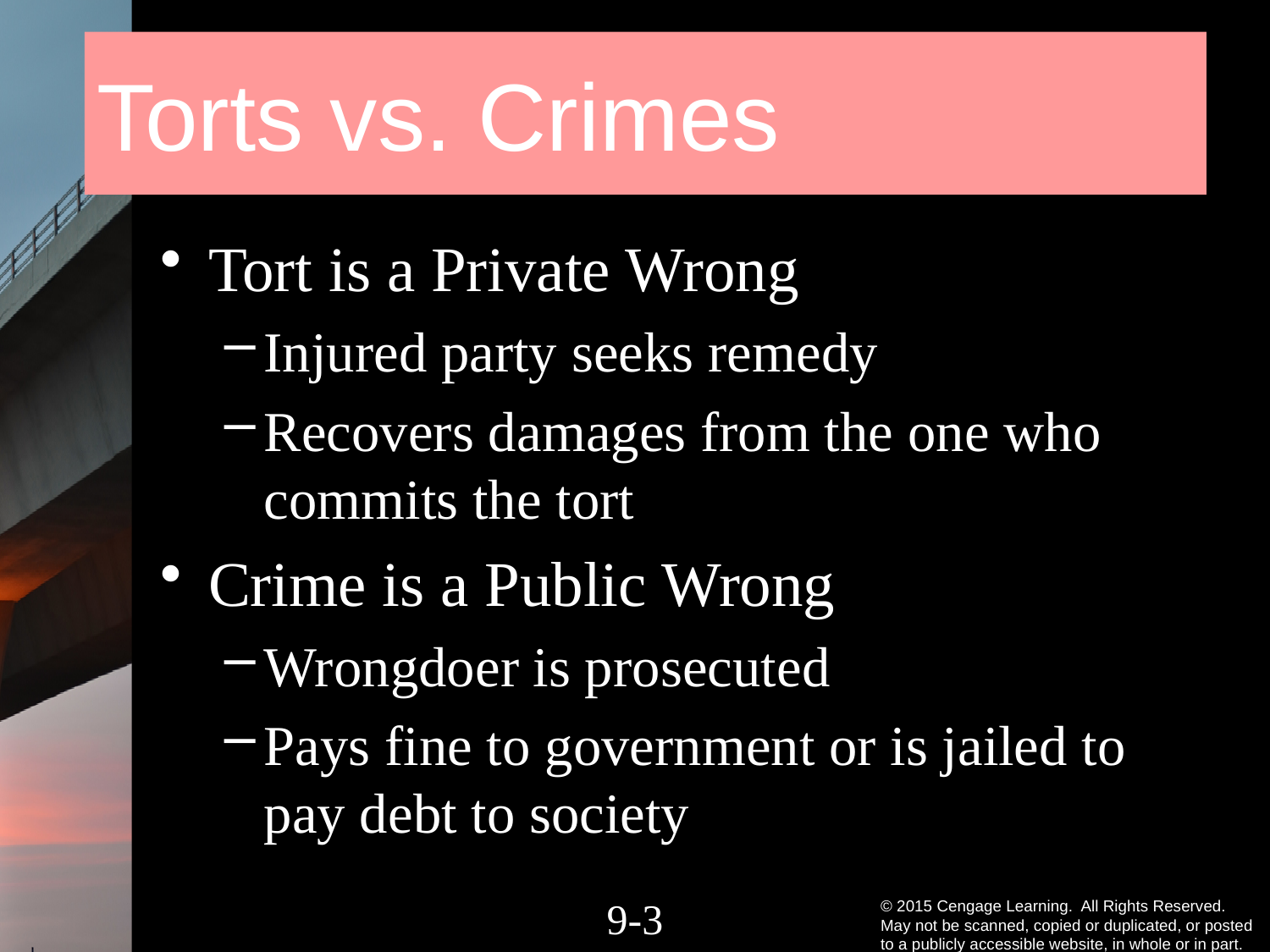

# Torts vs. Crimes
Tort is a Private Wrong
Injured party seeks remedy
Recovers damages from the one who commits the tort
Crime is a Public Wrong
Wrongdoer is prosecuted
Pays fine to government or is jailed to pay debt to society
9-3